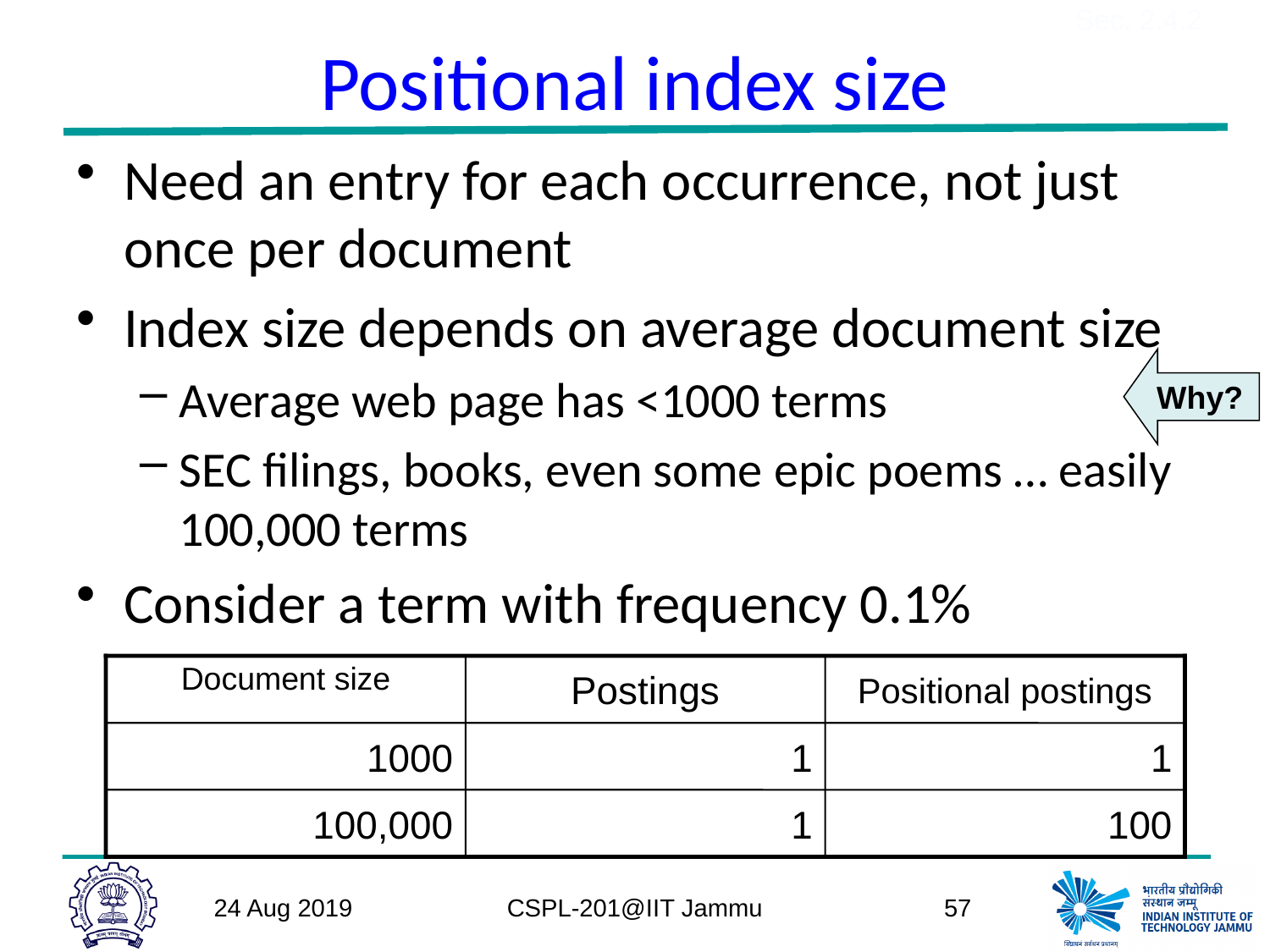

# Positional index size
Sec. 2.4.2

Need an entry for each occurrence, not just once per document
Index size depends on average document size
Average web page has <1000 terms
SEC filings, books, even some epic poems … easily 100,000 terms
Consider a term with frequency 0.1%
Why?
Document size

Postings

Positional postings

1000

1
1
100,000

1
100

24 Aug 2019
CSPL-201@IIT Jammu
57